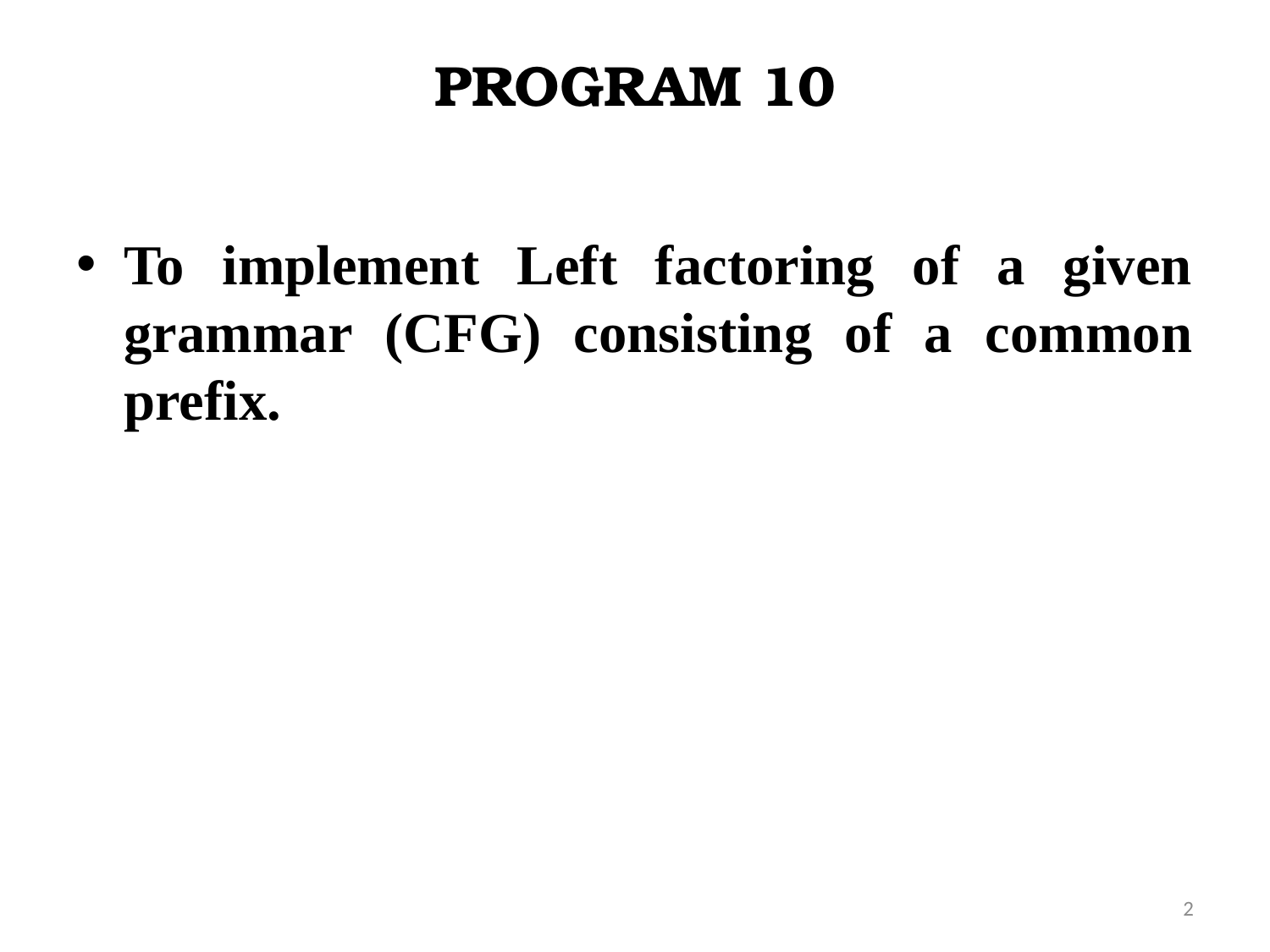

# PROGRAM 10
To implement Left factoring of a given grammar (CFG) consisting of a common prefix.
2